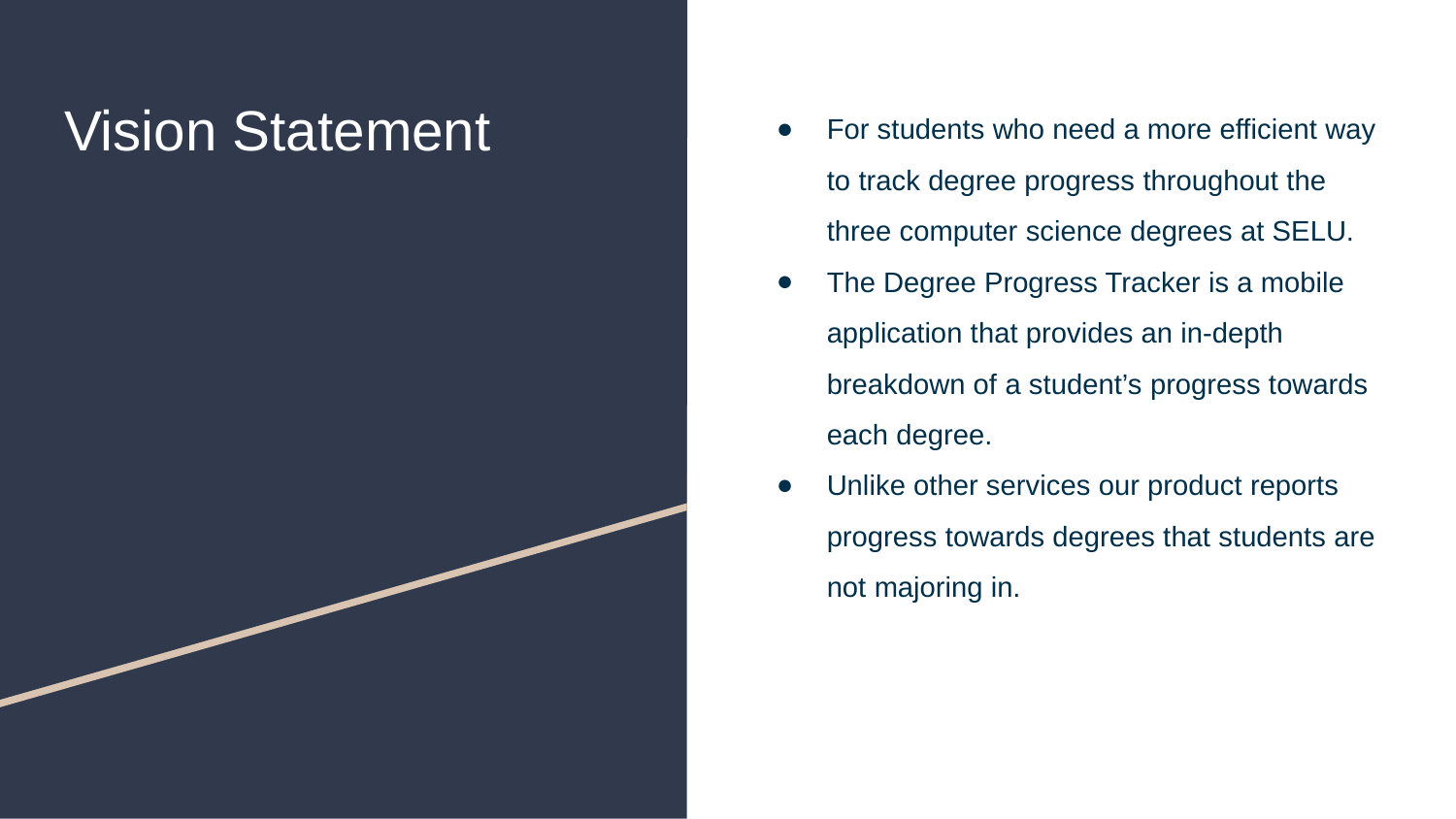

# Vision Statement
For students who need a more efficient way to track degree progress throughout the three computer science degrees at SELU.
The Degree Progress Tracker is a mobile application that provides an in-depth breakdown of a student’s progress towards each degree.
Unlike other services our product reports progress towards degrees that students are not majoring in.